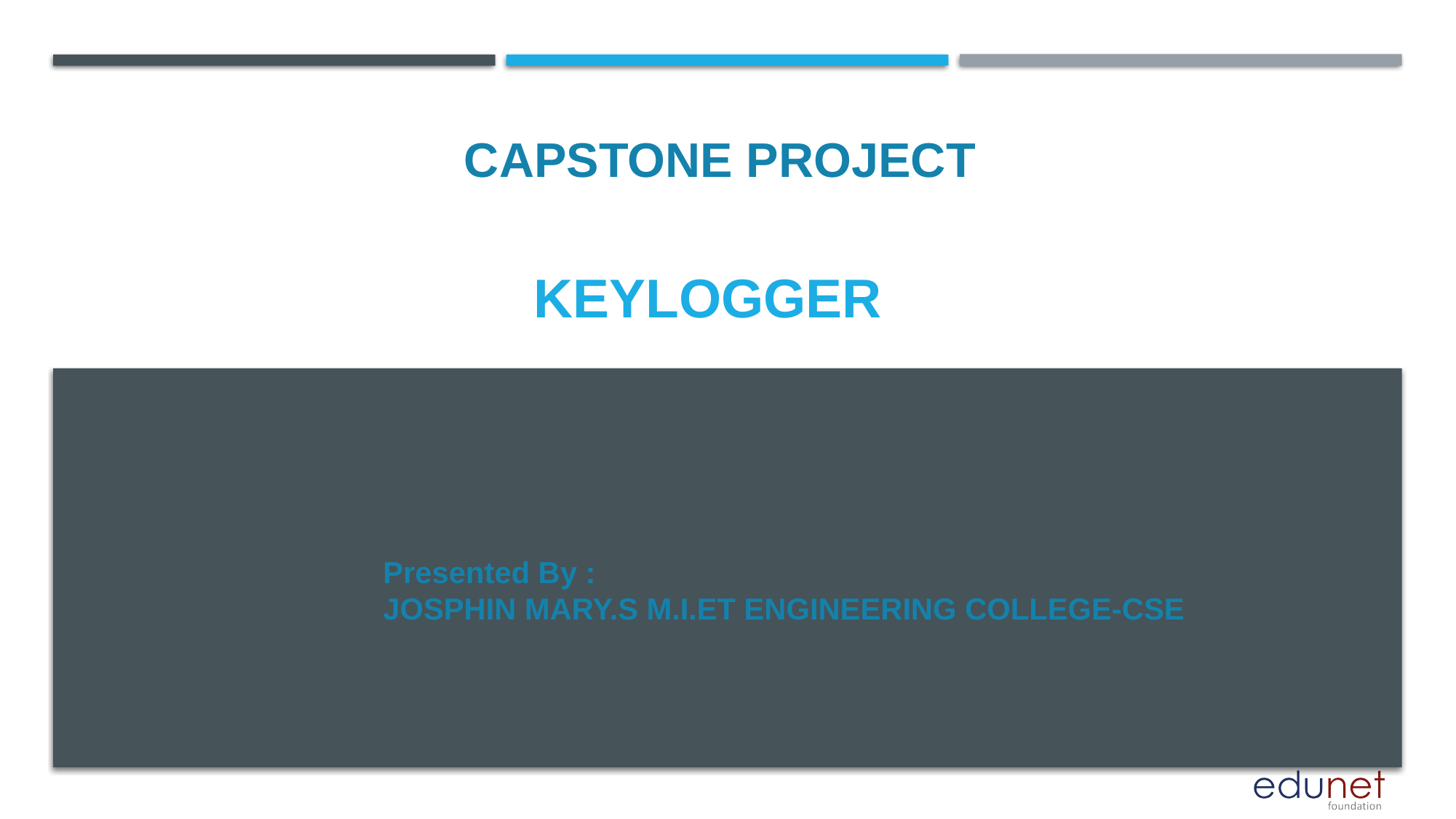

CAPSTONE PROJECT
# KEYLOGGER
Presented By :
JOSPHIN MARY.S M.I.ET ENGINEERING COLLEGE-CSE